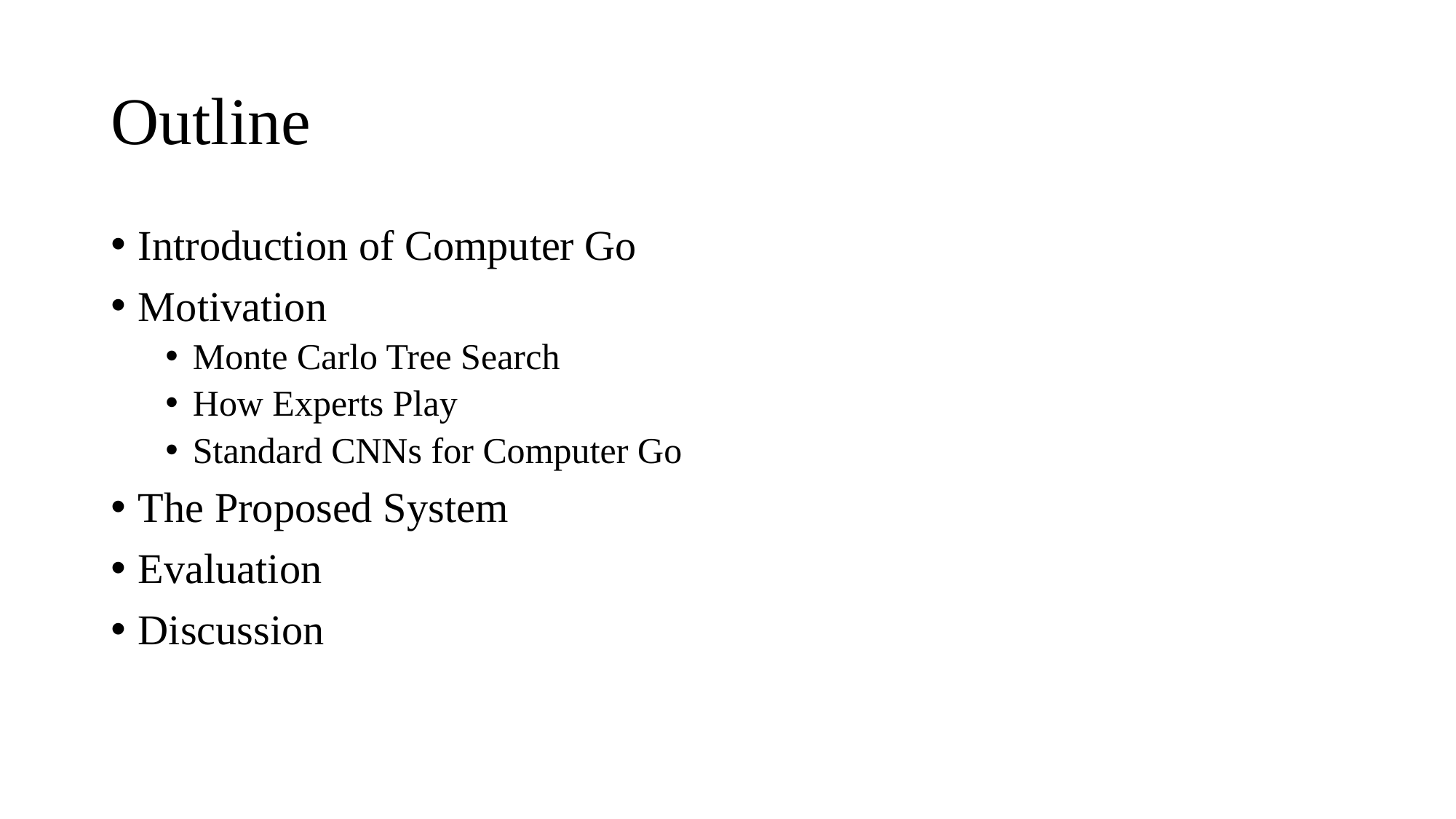

# Outline
Introduction of Computer Go
Motivation
Monte Carlo Tree Search
How Experts Play
Standard CNNs for Computer Go
The Proposed System
Evaluation
Discussion